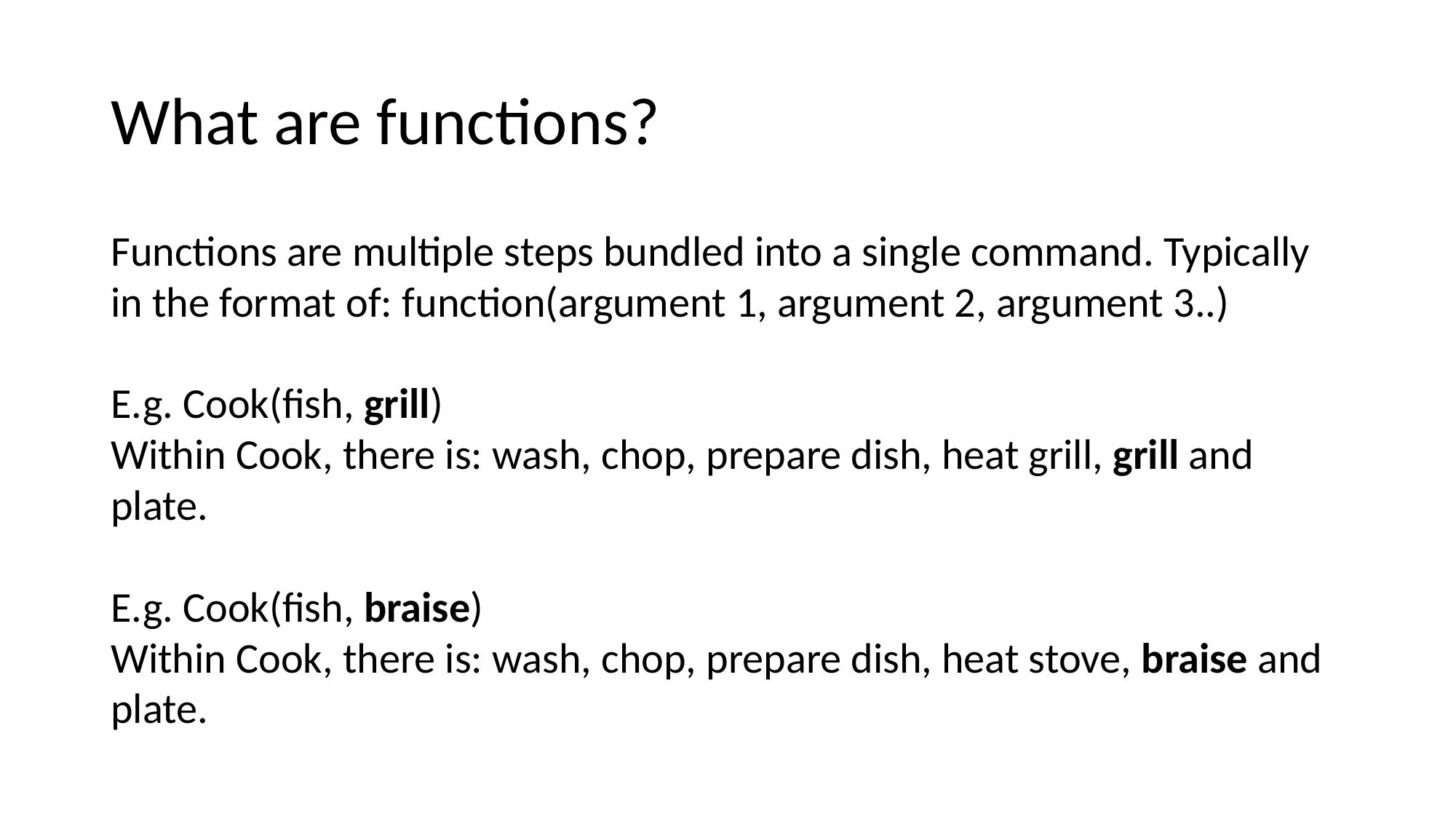

# What are functions?
Functions are multiple steps bundled into a single command. Typically in the format of: function(argument 1, argument 2, argument 3..)

E.g. Cook(fish, grill)
Within Cook, there is: wash, chop, prepare dish, heat grill, grill and plate.

E.g. Cook(fish, braise)
Within Cook, there is: wash, chop, prepare dish, heat stove, braise and plate.